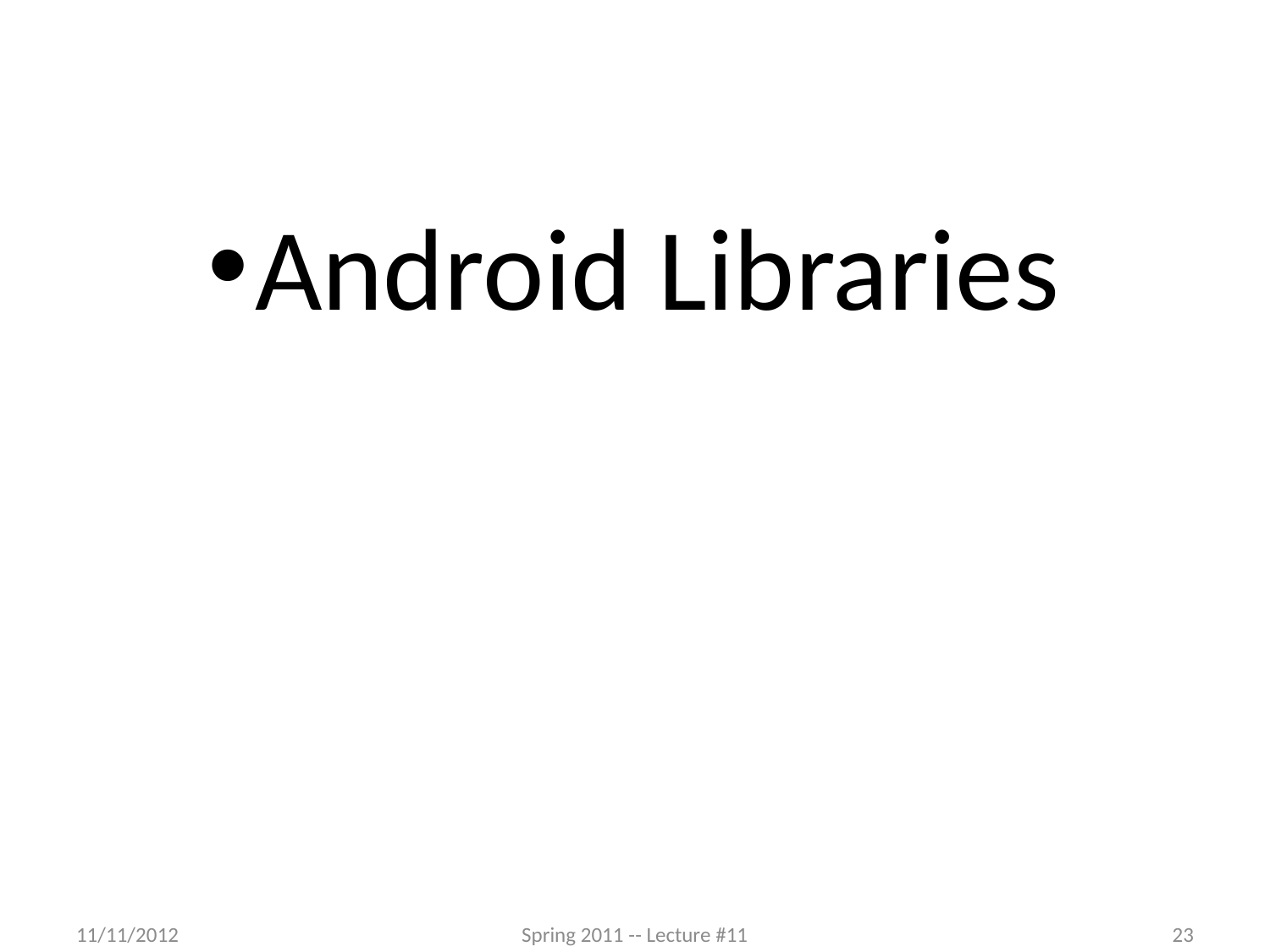

#
Android Libraries
11/11/2012
Spring 2011 -- Lecture #11
23